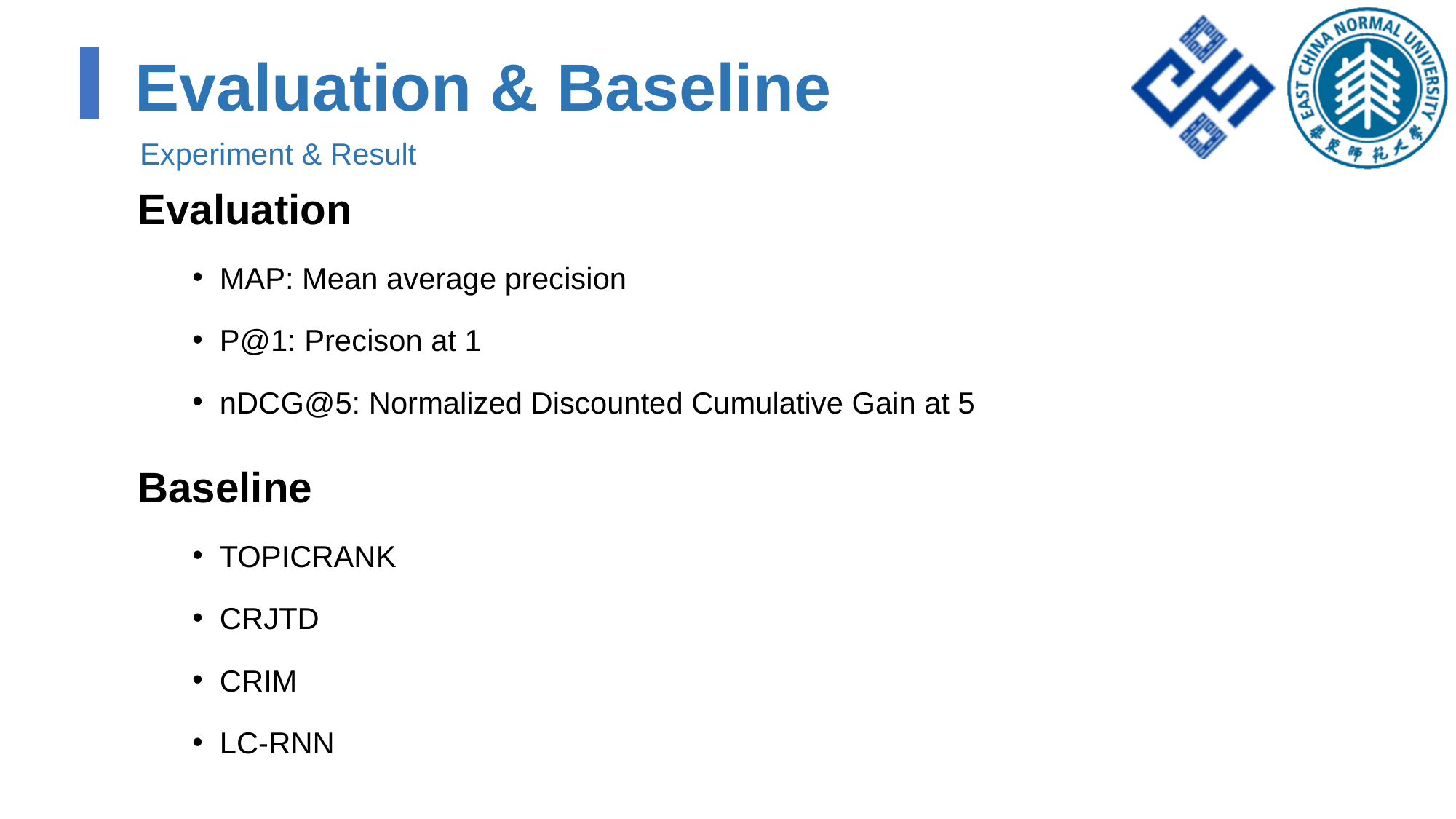

# Evaluation & Baseline
Experiment & Result
Evaluation
MAP: Mean average precision
P@1: Precison at 1
nDCG@5: Normalized Discounted Cumulative Gain at 5
Baseline
TOPICRANK
CRJTD
CRIM
LC-RNN